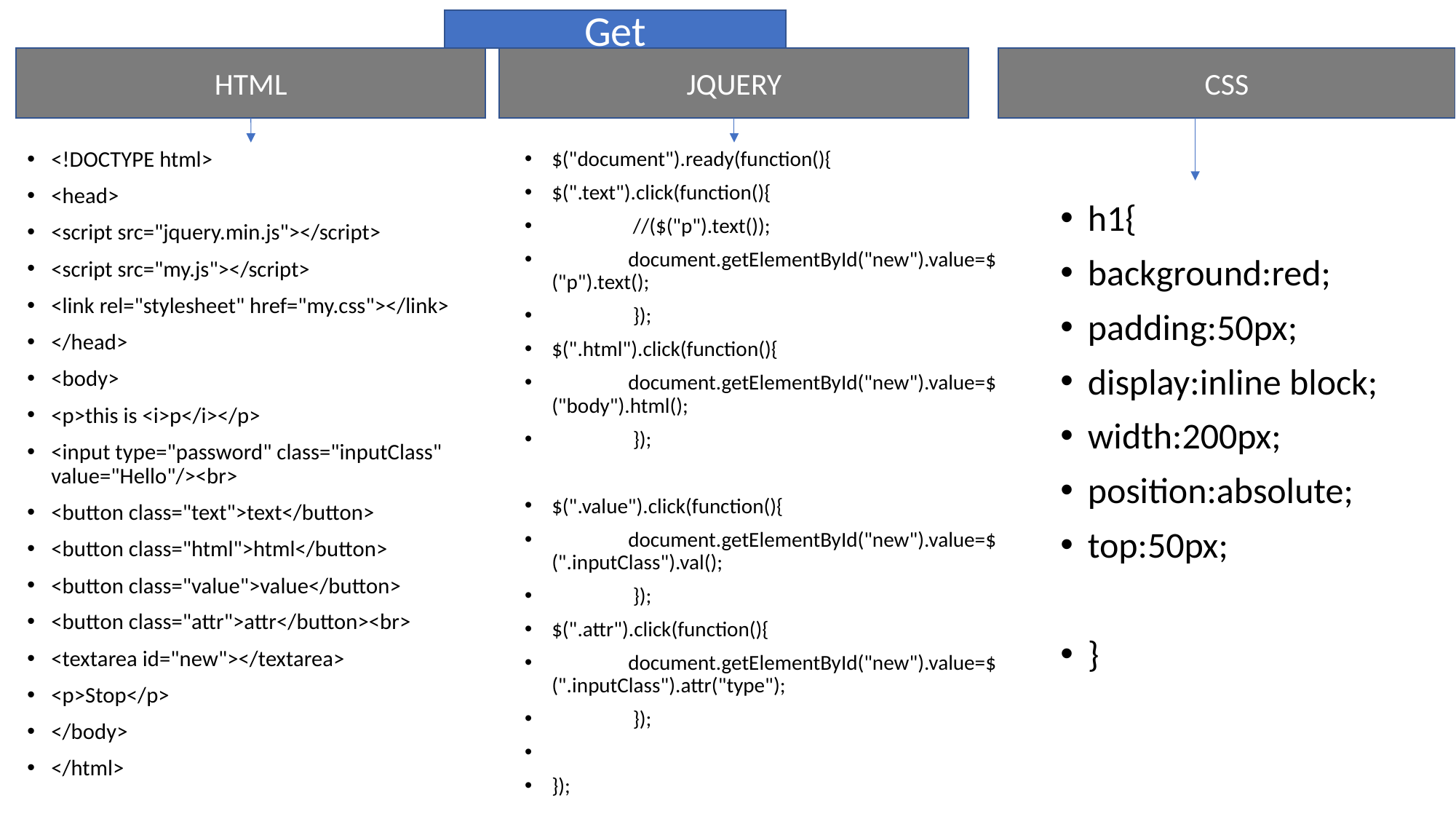

Get
HTML
JQUERY
CSS
<!DOCTYPE html>
<head>
<script src="jquery.min.js"></script>
<script src="my.js"></script>
<link rel="stylesheet" href="my.css"></link>
</head>
<body>
<p>this is <i>p</i></p>
<input type="password" class="inputClass" value="Hello"/><br>
<button class="text">text</button>
<button class="html">html</button>
<button class="value">value</button>
<button class="attr">attr</button><br>
<textarea id="new"></textarea>
<p>Stop</p>
</body>
</html>
$("document").ready(function(){
$(".text").click(function(){
	 //($("p").text());
	document.getElementById("new").value=$("p").text();
	 });
$(".html").click(function(){
	document.getElementById("new").value=$("body").html();
	 });

$(".value").click(function(){
	document.getElementById("new").value=$(".inputClass").val();
	 });
$(".attr").click(function(){
	document.getElementById("new").value=$(".inputClass").attr("type");
	 });

});
h1{
background:red;
padding:50px;
display:inline block;
width:200px;
position:absolute;
top:50px;

}